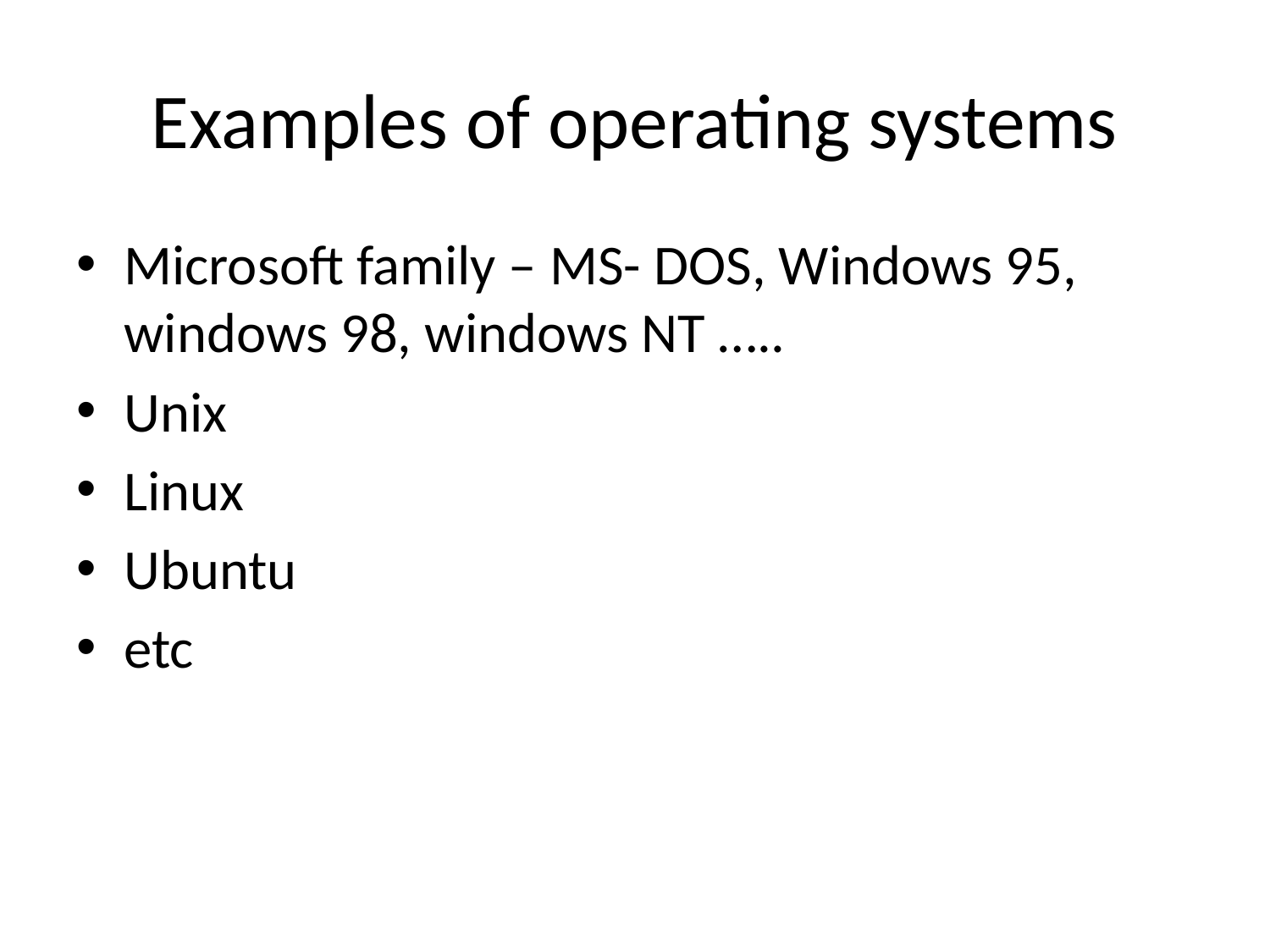

# Examples of operating systems
Microsoft family – MS- DOS, Windows 95, windows 98, windows NT …..
Unix
Linux
Ubuntu
etc